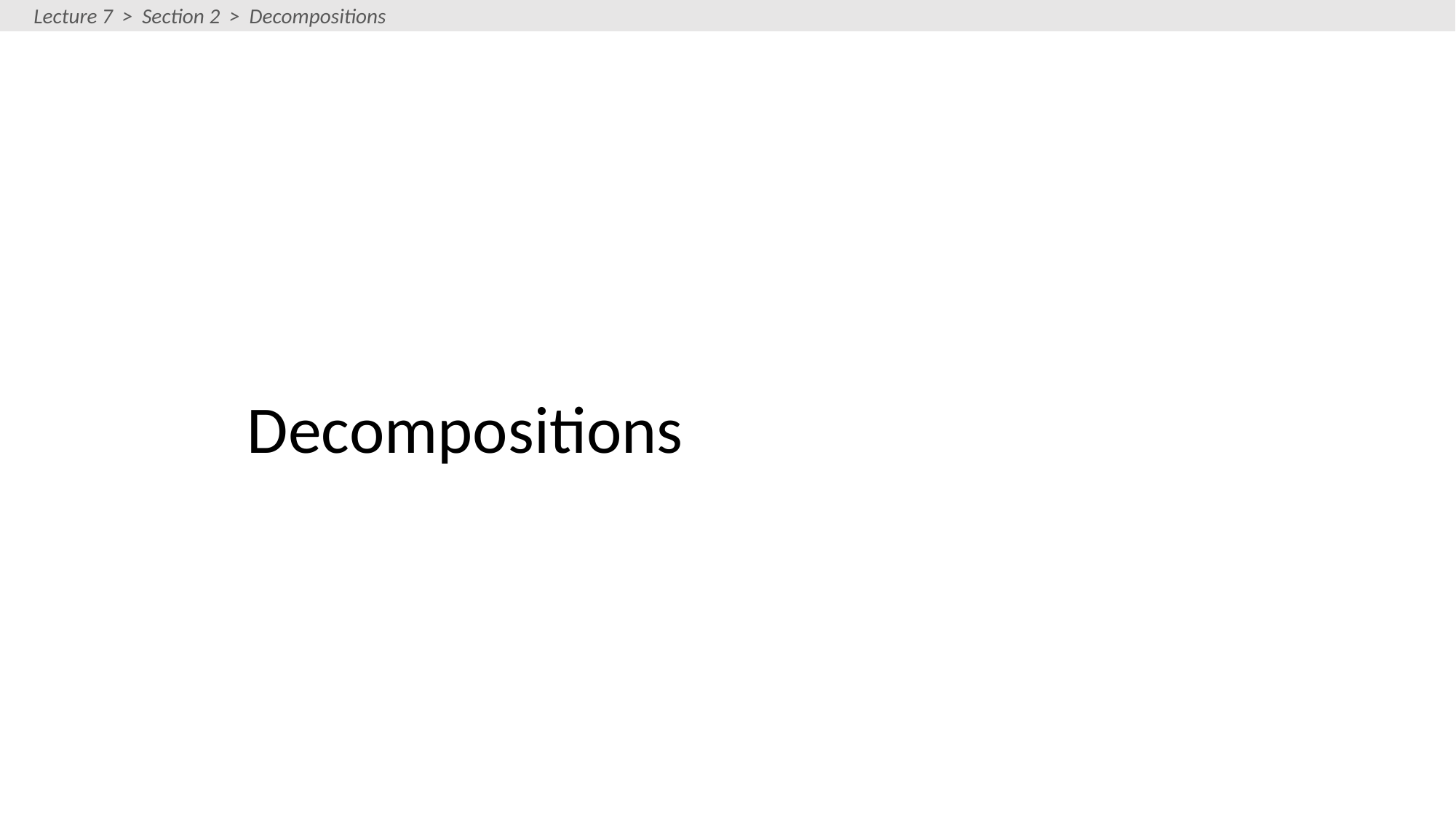

Lecture 7  >  Section 2  >  Decompositions
# Decompositions